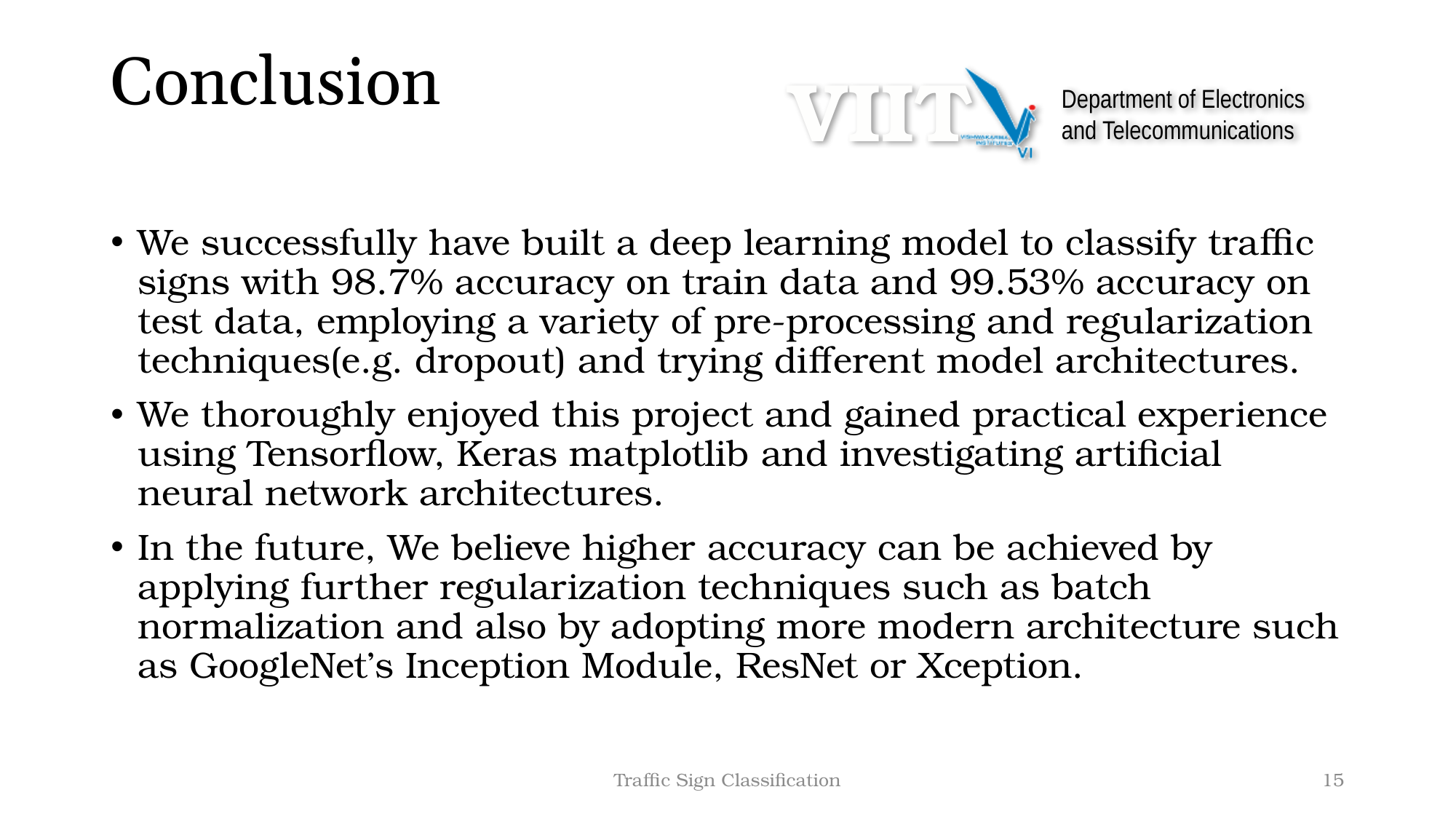

# Conclusion
We successfully have built a deep learning model to classify traffic signs with 98.7% accuracy on train data and 99.53% accuracy on test data, employing a variety of pre-processing and regularization techniques(e.g. dropout) and trying different model architectures.
We thoroughly enjoyed this project and gained practical experience using Tensorflow, Keras matplotlib and investigating artificial neural network architectures.
In the future, We believe higher accuracy can be achieved by applying further regularization techniques such as batch normalization and also by adopting more modern architecture such as GoogleNet’s Inception Module, ResNet or Xception.
Traffic Sign Classification
15